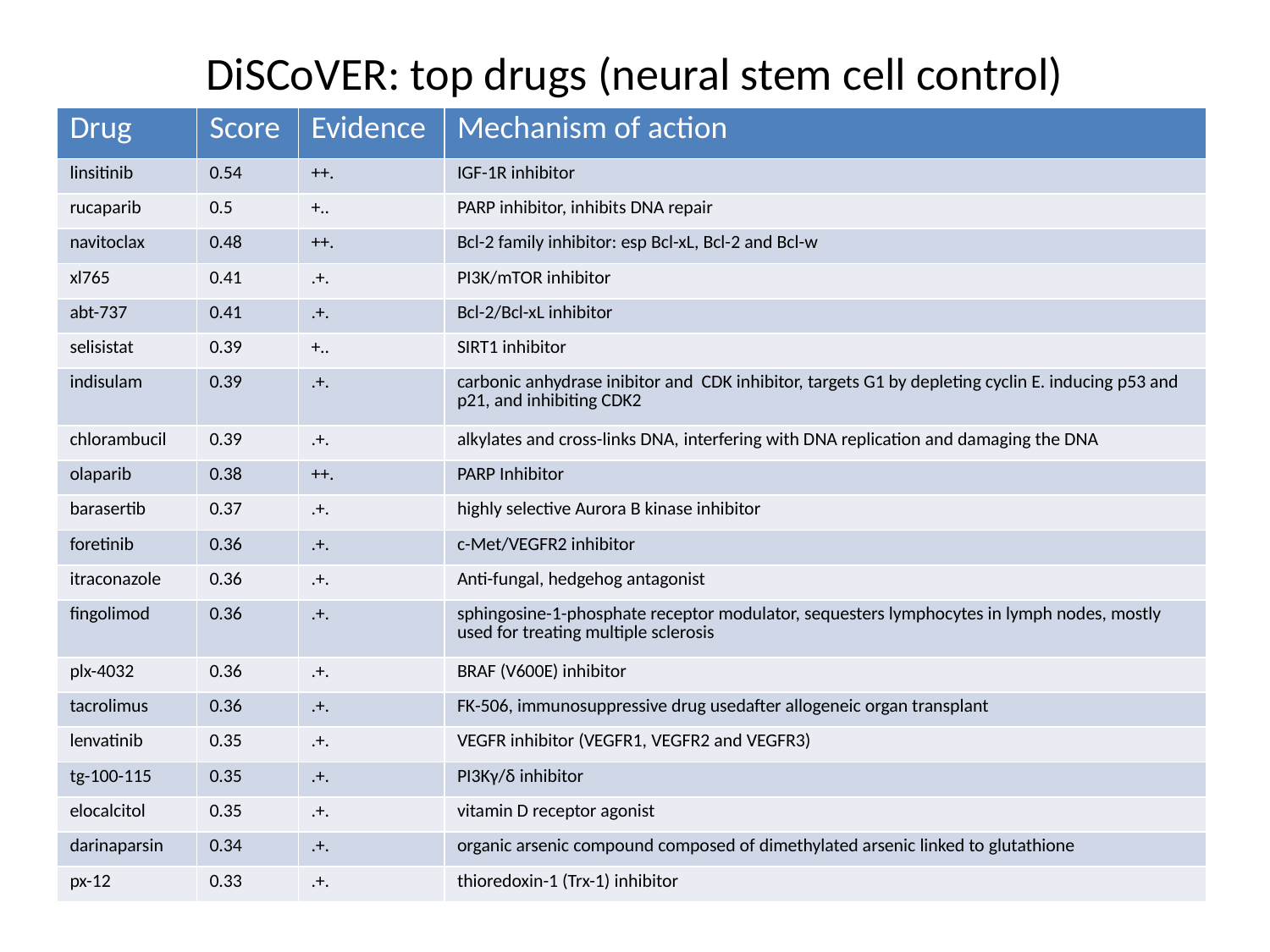

DiSCoVER: top drugs (neural stem cell control)
| Drug | Score | Evidence | Mechanism of action |
| --- | --- | --- | --- |
| linsitinib | 0.54 | ++. | IGF-1R inhibitor |
| rucaparib | 0.5 | +.. | PARP inhibitor, inhibits DNA repair |
| navitoclax | 0.48 | ++. | Bcl-2 family inhibitor: esp Bcl-xL, Bcl-2 and Bcl-w |
| xl765 | 0.41 | .+. | PI3K/mTOR inhibitor |
| abt-737 | 0.41 | .+. | Bcl-2/Bcl-xL inhibitor |
| selisistat | 0.39 | +.. | SIRT1 inhibitor |
| indisulam | 0.39 | .+. | carbonic anhydrase inibitor and CDK inhibitor, targets G1 by depleting cyclin E. inducing p53 and p21, and inhibiting CDK2 |
| chlorambucil | 0.39 | .+. | alkylates and cross-links DNA, interfering with DNA replication and damaging the DNA |
| olaparib | 0.38 | ++. | PARP Inhibitor |
| barasertib | 0.37 | .+. | highly selective Aurora B kinase inhibitor |
| foretinib | 0.36 | .+. | c-Met/VEGFR2 inhibitor |
| itraconazole | 0.36 | .+. | Anti-fungal, hedgehog antagonist |
| fingolimod | 0.36 | .+. | sphingosine-1-phosphate receptor modulator, sequesters lymphocytes in lymph nodes, mostly used for treating multiple sclerosis |
| plx-4032 | 0.36 | .+. | BRAF (V600E) inhibitor |
| tacrolimus | 0.36 | .+. | FK-506, immunosuppressive drug usedafter allogeneic organ transplant |
| lenvatinib | 0.35 | .+. | VEGFR inhibitor (VEGFR1, VEGFR2 and VEGFR3) |
| tg-100-115 | 0.35 | .+. | PI3Kγ/δ inhibitor |
| elocalcitol | 0.35 | .+. | vitamin D receptor agonist |
| darinaparsin | 0.34 | .+. | organic arsenic compound composed of dimethylated arsenic linked to glutathione |
| px-12 | 0.33 | .+. | thioredoxin-1 (Trx-1) inhibitor |